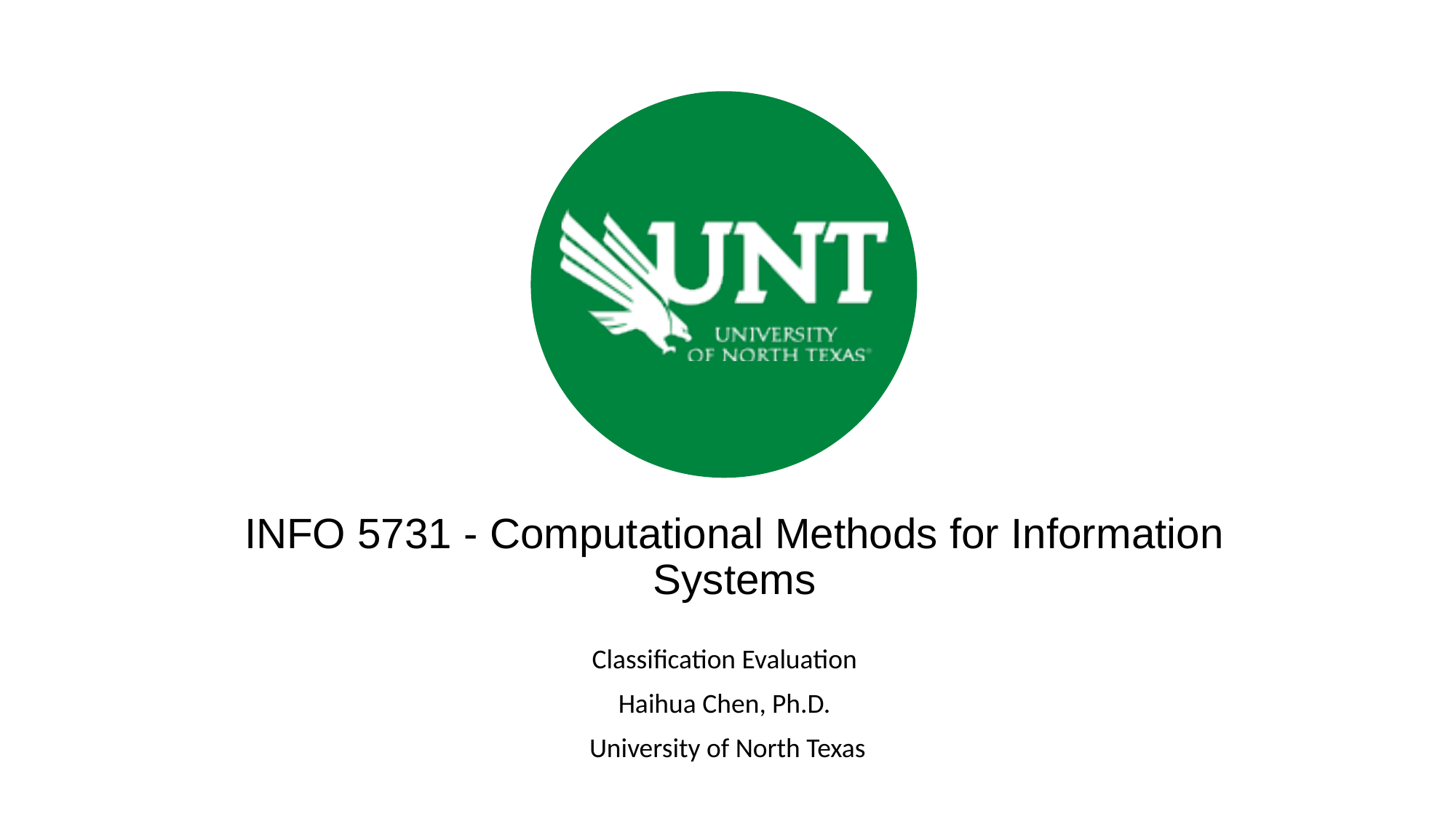

INFO 5731 - Computational Methods for Information Systems

Classification Evaluation
Haihua Chen, Ph.D.
University of North Texas